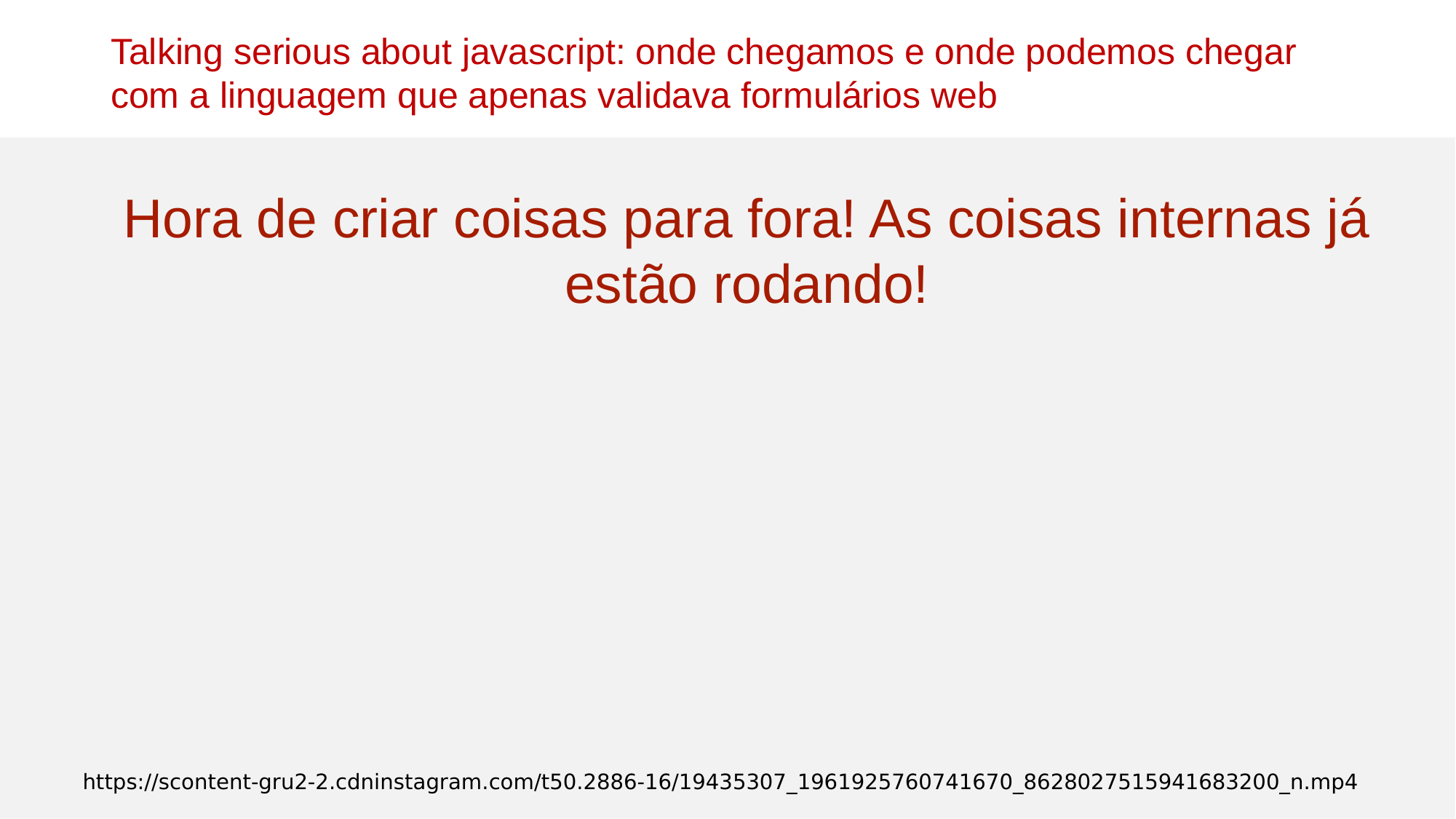

Talking serious about javascript: onde chegamos e onde podemos chegar com a linguagem que apenas validava formulários web
Hora de criar coisas para fora! As coisas internas já estão rodando!

https://scontent-gru2-2.cdninstagram.com/t50.2886-16/19435307_1961925760741670_8628027515941683200_n.mp4